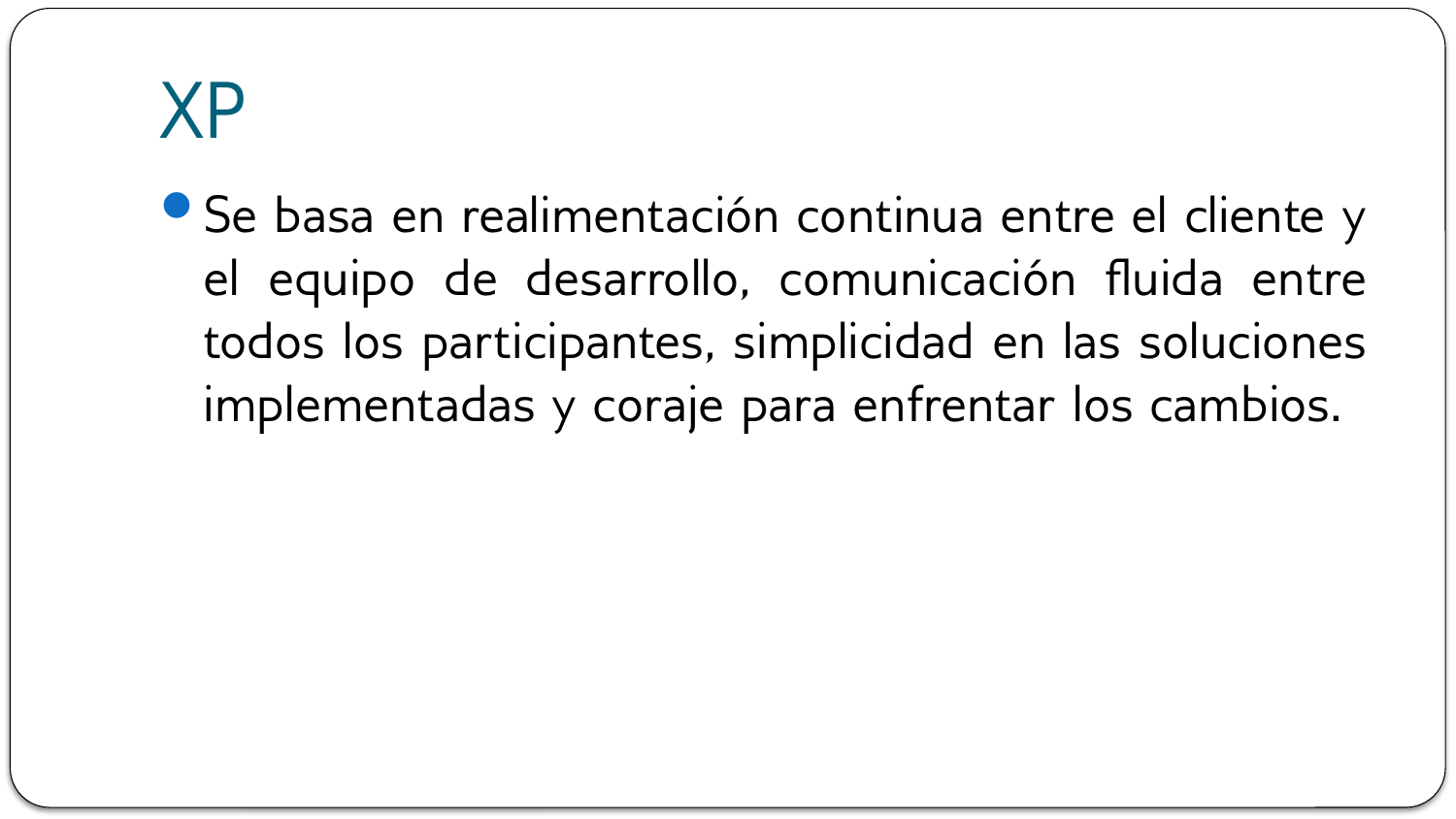

# XP
Se basa en realimentación continua entre el cliente y el equipo de desarrollo, comunicación fluida entre todos los participantes, simplicidad en las soluciones implementadas y coraje para enfrentar los cambios.